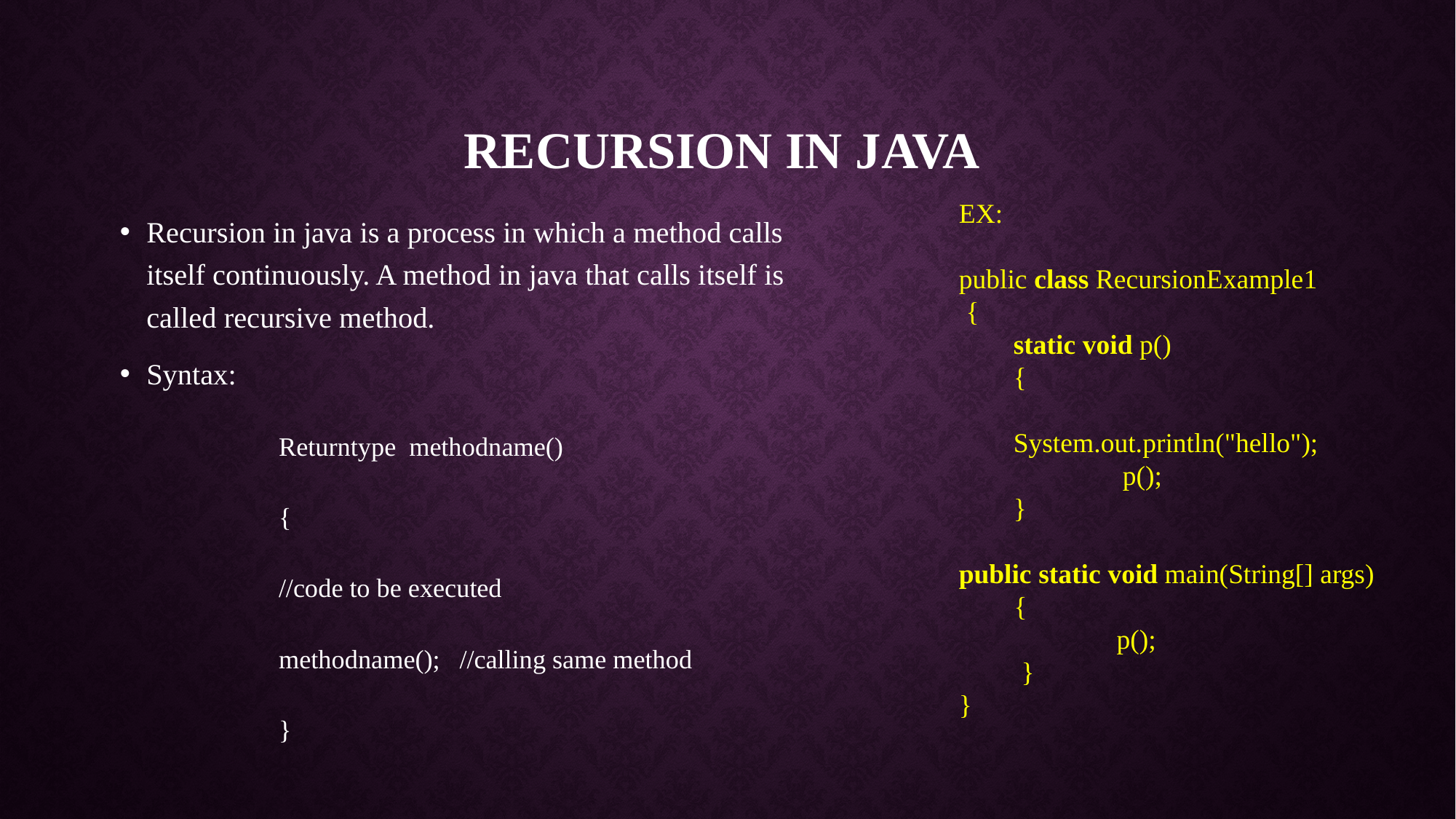

# Recursion IN JAVA
EX:

public class RecursionExample1
 {
static void p()
{
	System.out.println("hello");
	p();
}

public static void main(String[] args)          {
	       p();
         }
}

Recursion in java is a process in which a method calls itself continuously. A method in java that calls itself is called recursive method.
Syntax:
Returntype  methodname()
{
	//code to be executed
	methodname();   //calling same method
}